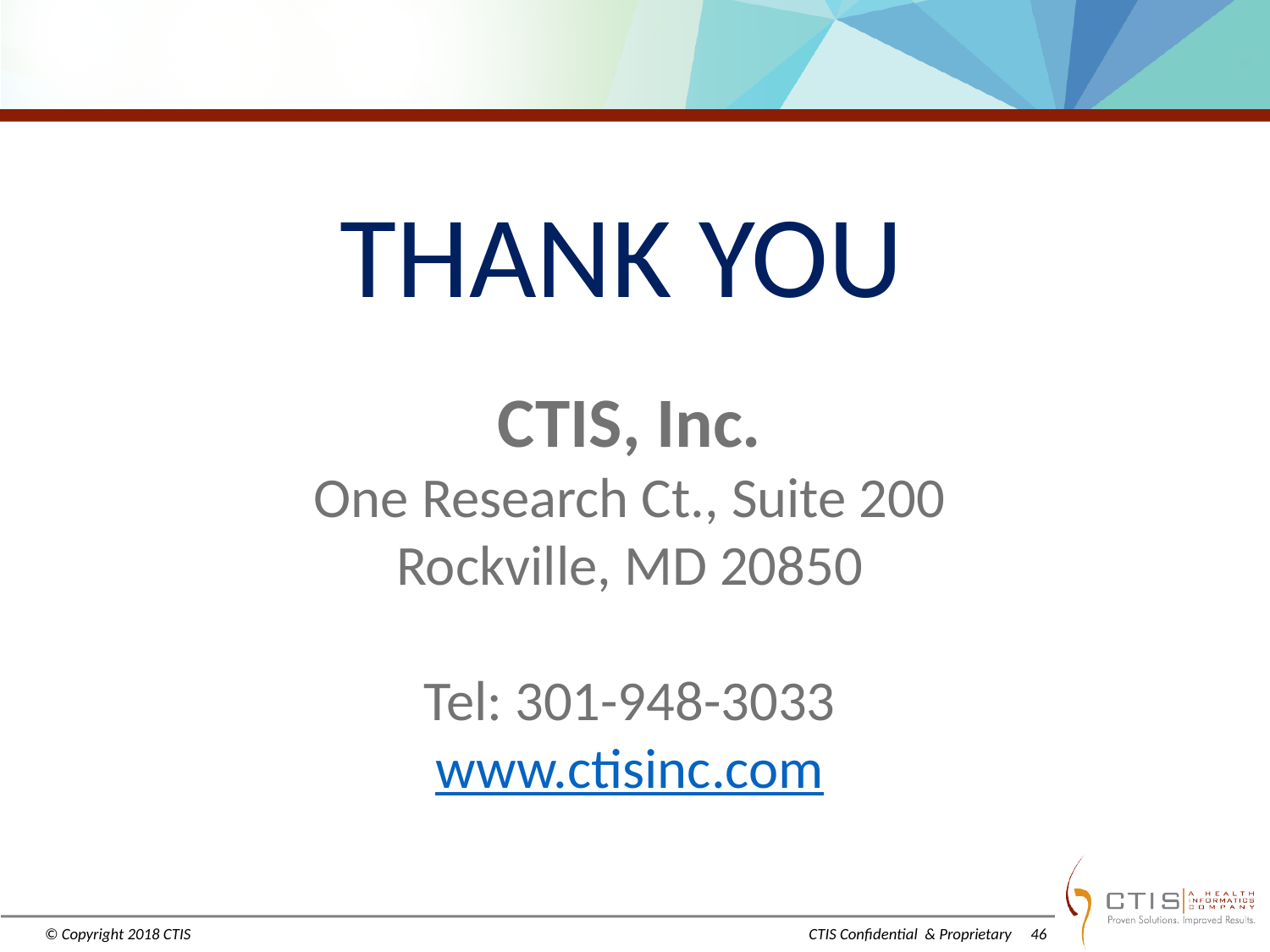

THANK YOU
CTIS, Inc.
One Research Ct., Suite 200
Rockville, MD 20850

Tel: 301-948-3033
www.ctisinc.com